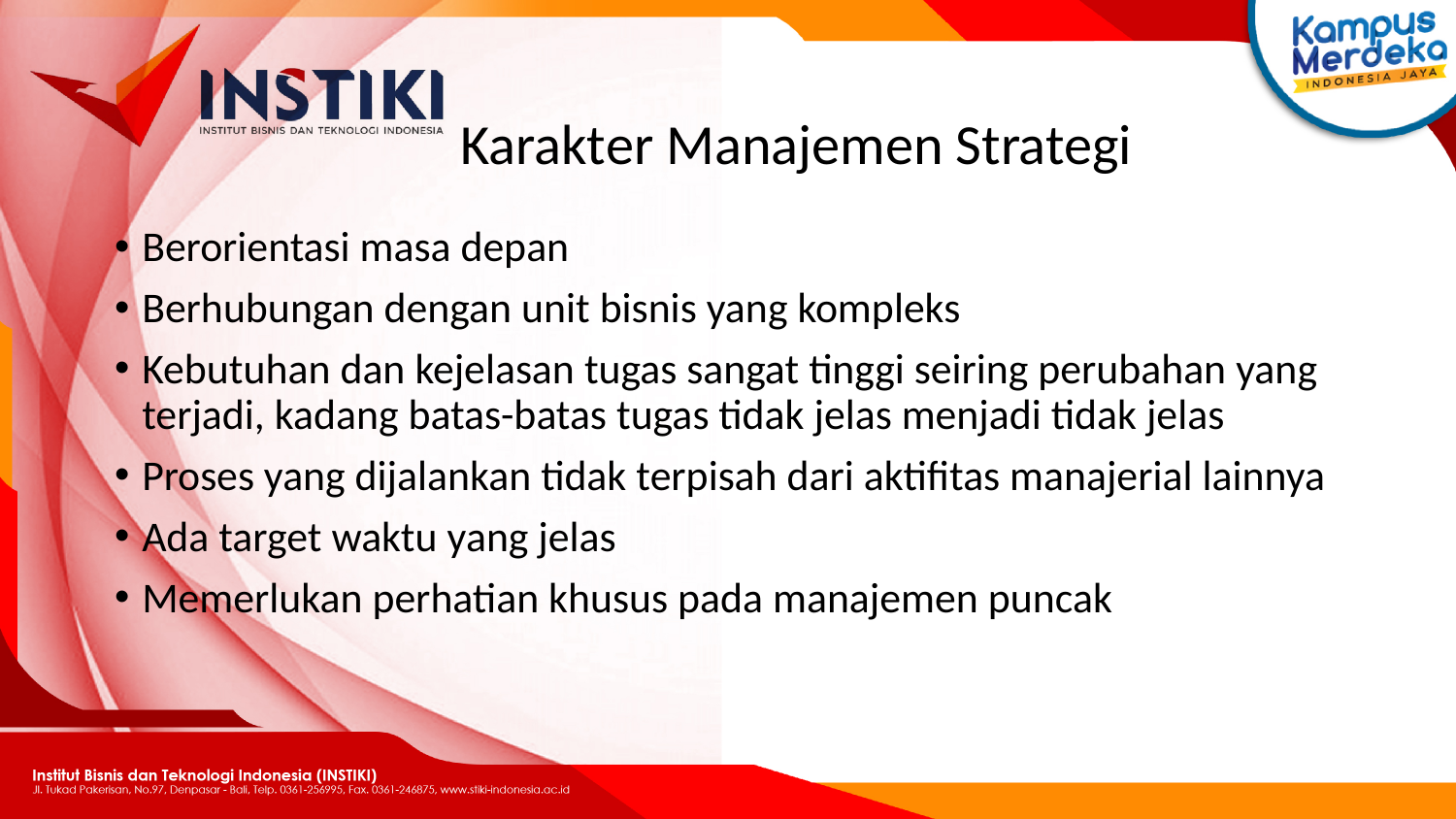

# Karakter Manajemen Strategi
Berorientasi masa depan
Berhubungan dengan unit bisnis yang kompleks
Kebutuhan dan kejelasan tugas sangat tinggi seiring perubahan yang terjadi, kadang batas-batas tugas tidak jelas menjadi tidak jelas
Proses yang dijalankan tidak terpisah dari aktifitas manajerial lainnya
Ada target waktu yang jelas
Memerlukan perhatian khusus pada manajemen puncak